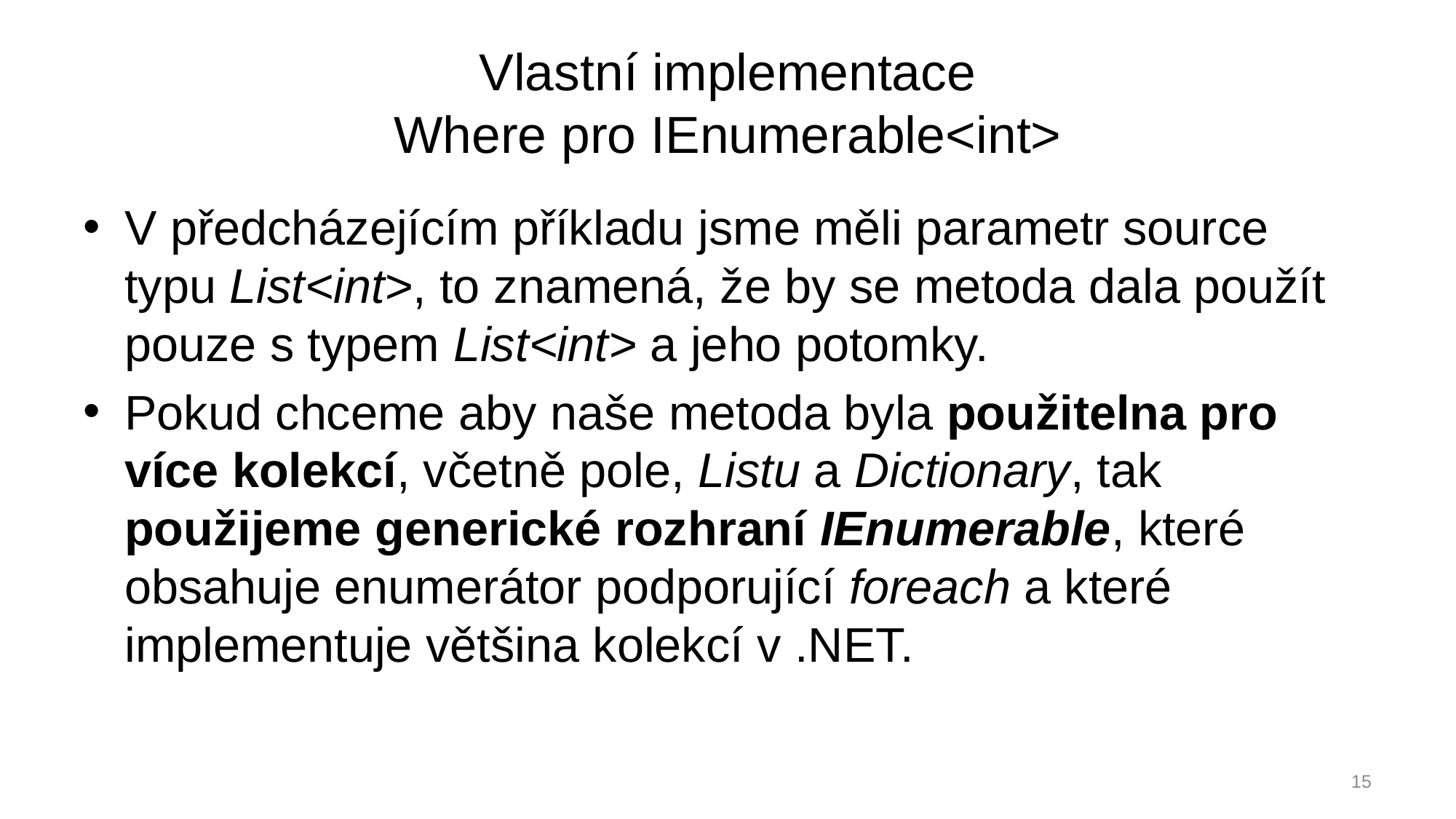

# Vlastní implementace Where pro IEnumerable<int>
V předcházejícím příkladu jsme měli parametr source typu List<int>, to znamená, že by se metoda dala použít pouze s typem List<int> a jeho potomky.
Pokud chceme aby naše metoda byla použitelna pro více kolekcí, včetně pole, Listu a Dictionary, tak použijeme generické rozhraní IEnumerable, které obsahuje enumerátor podporující foreach a které implementuje většina kolekcí v .NET.
15